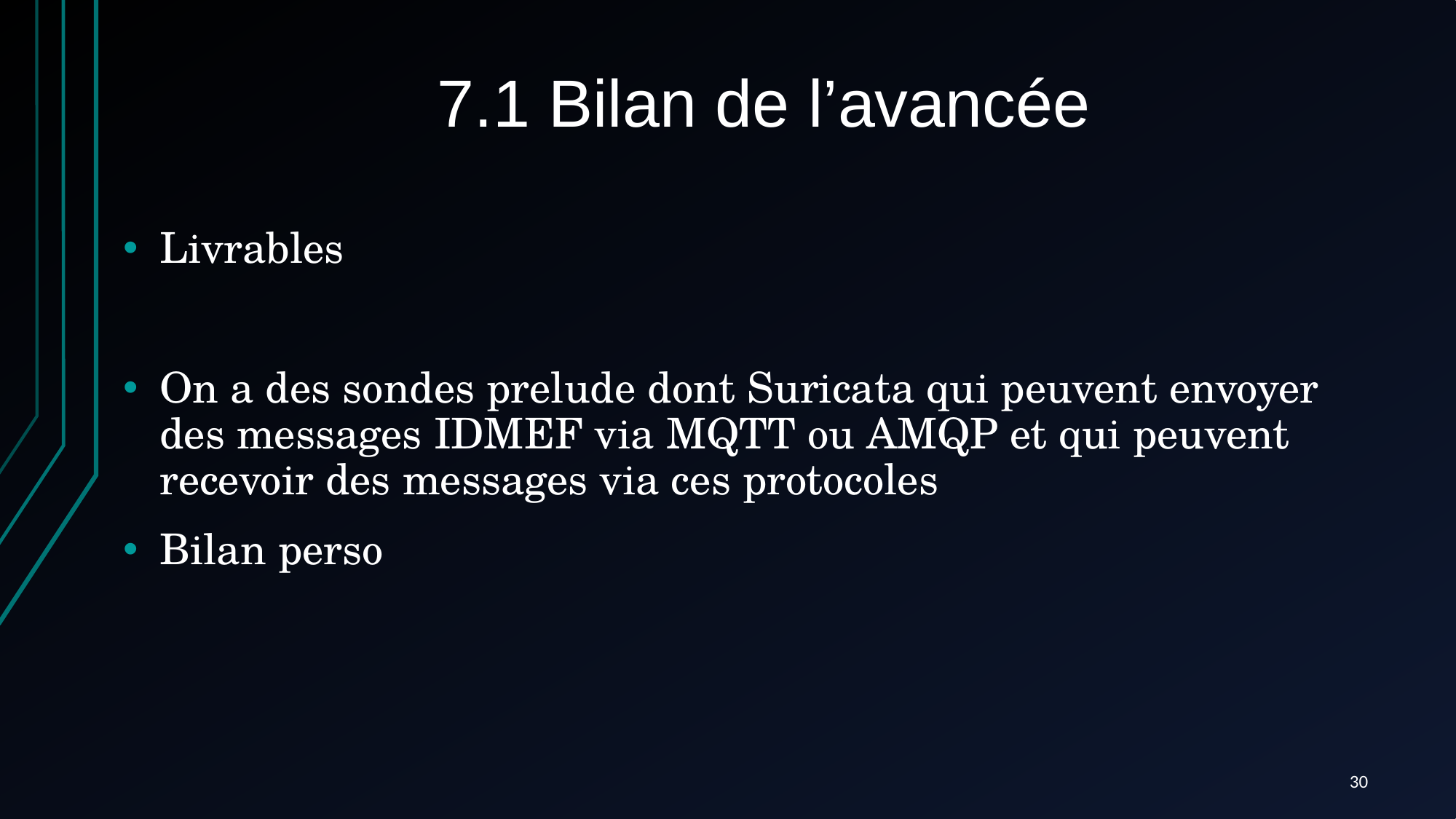

# 7.1 Bilan de l’avancée

Livrables

On a des sondes prelude dont Suricata qui peuvent envoyer des messages IDMEF via MQTT ou AMQP et qui peuvent recevoir des messages via ces protocoles
Bilan perso

30